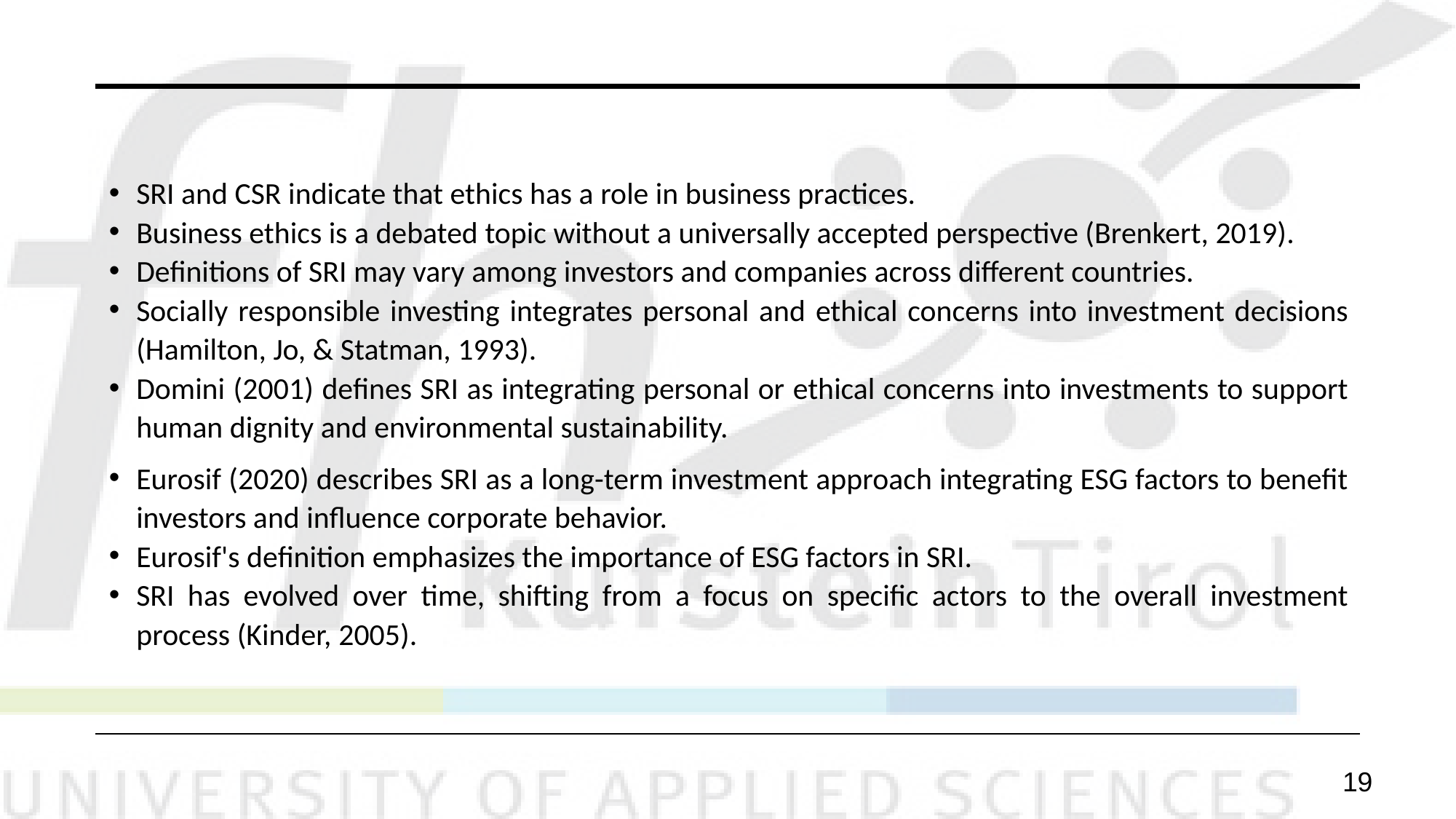

SRI and CSR indicate that ethics has a role in business practices.
Business ethics is a debated topic without a universally accepted perspective (Brenkert, 2019).
Definitions of SRI may vary among investors and companies across different countries.
Socially responsible investing integrates personal and ethical concerns into investment decisions (Hamilton, Jo, & Statman, 1993).
Domini (2001) defines SRI as integrating personal or ethical concerns into investments to support human dignity and environmental sustainability.
Eurosif (2020) describes SRI as a long-term investment approach integrating ESG factors to benefit investors and influence corporate behavior.
Eurosif's definition emphasizes the importance of ESG factors in SRI.
SRI has evolved over time, shifting from a focus on specific actors to the overall investment process (Kinder, 2005).
19